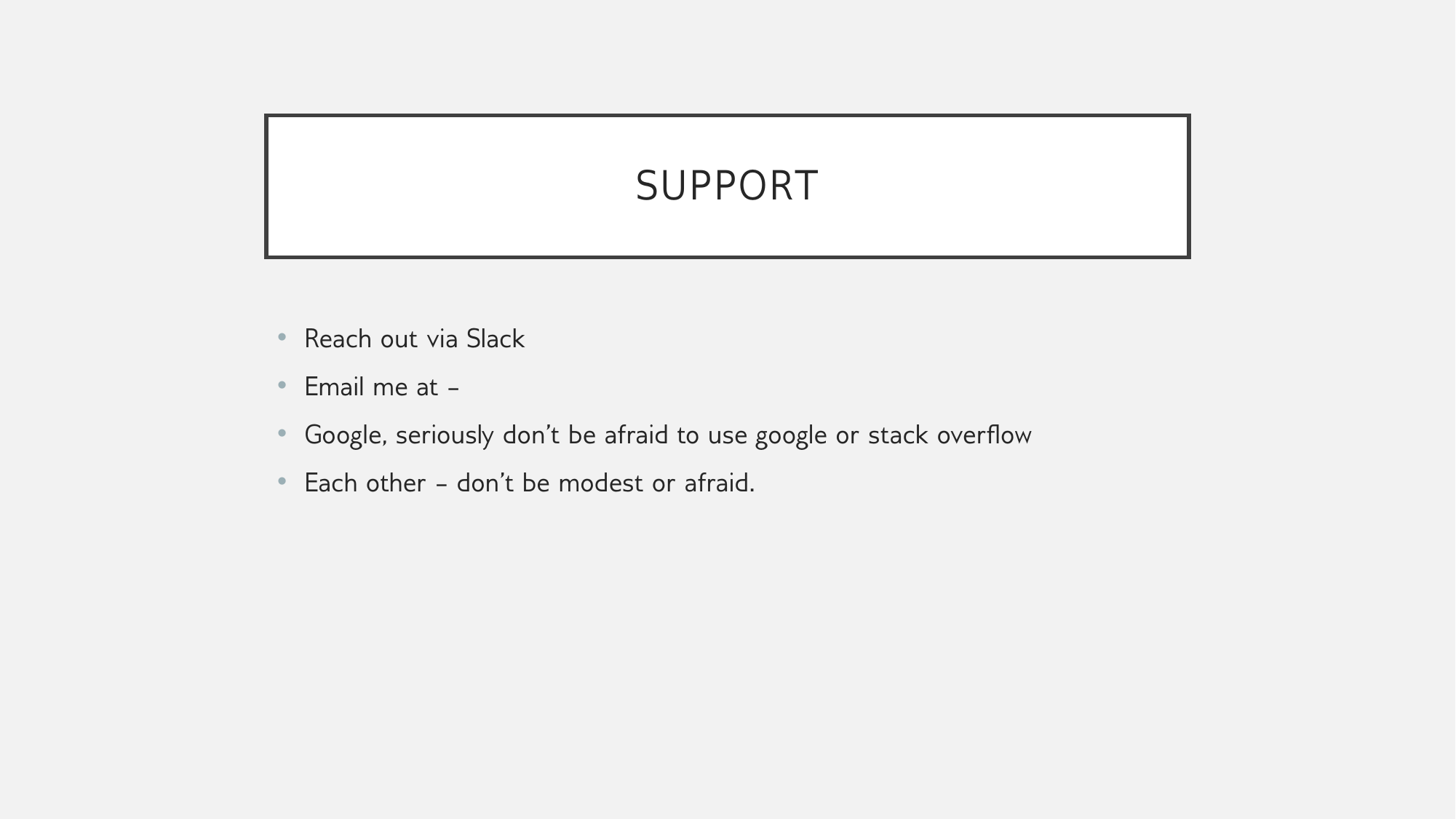

# Support
Reach out via Slack
Email me at –
Google, seriously don’t be afraid to use google or stack overflow
Each other – don’t be modest or afraid.